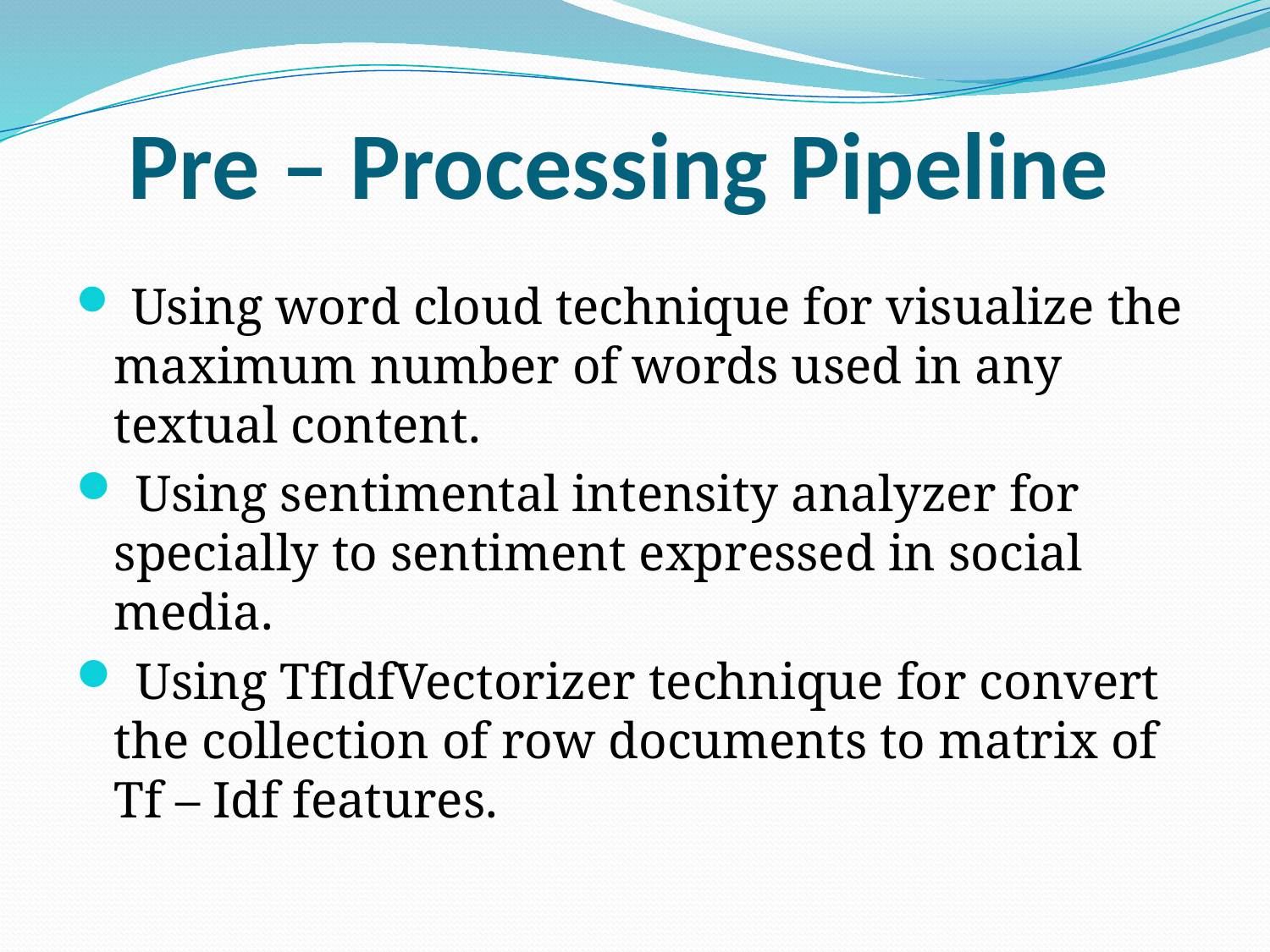

# Pre – Processing Pipeline
 Using word cloud technique for visualize the maximum number of words used in any textual content.
 Using sentimental intensity analyzer for specially to sentiment expressed in social media.
 Using TfIdfVectorizer technique for convert the collection of row documents to matrix of Tf – Idf features.